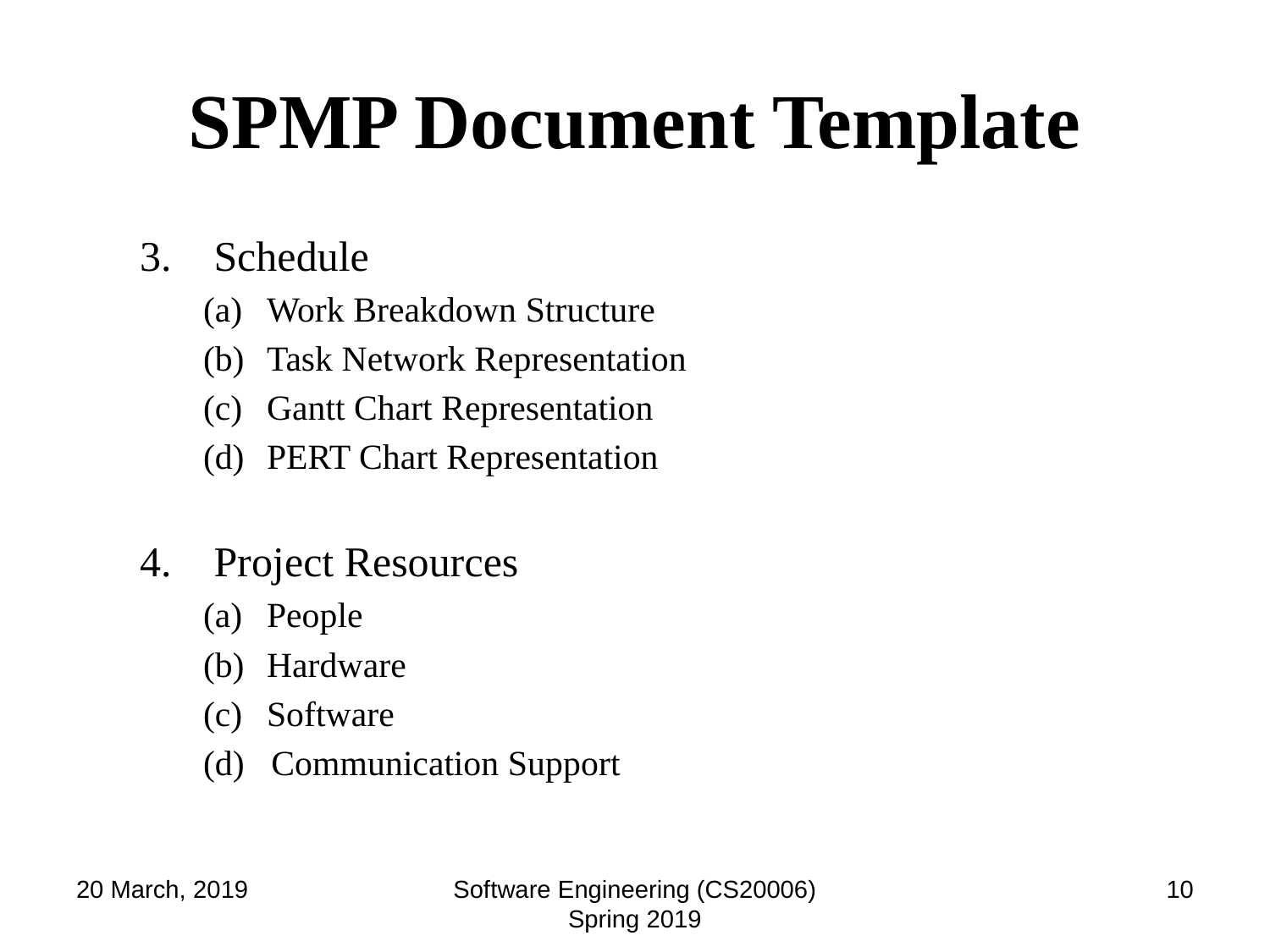

# SPMP Document Template
Schedule
Work Breakdown Structure
Task Network Representation
Gantt Chart Representation
PERT Chart Representation

Project Resources
People
Hardware
Software
(d)   Communication Support
20 March, 2019
Software Engineering (CS20006) Spring 2019
10